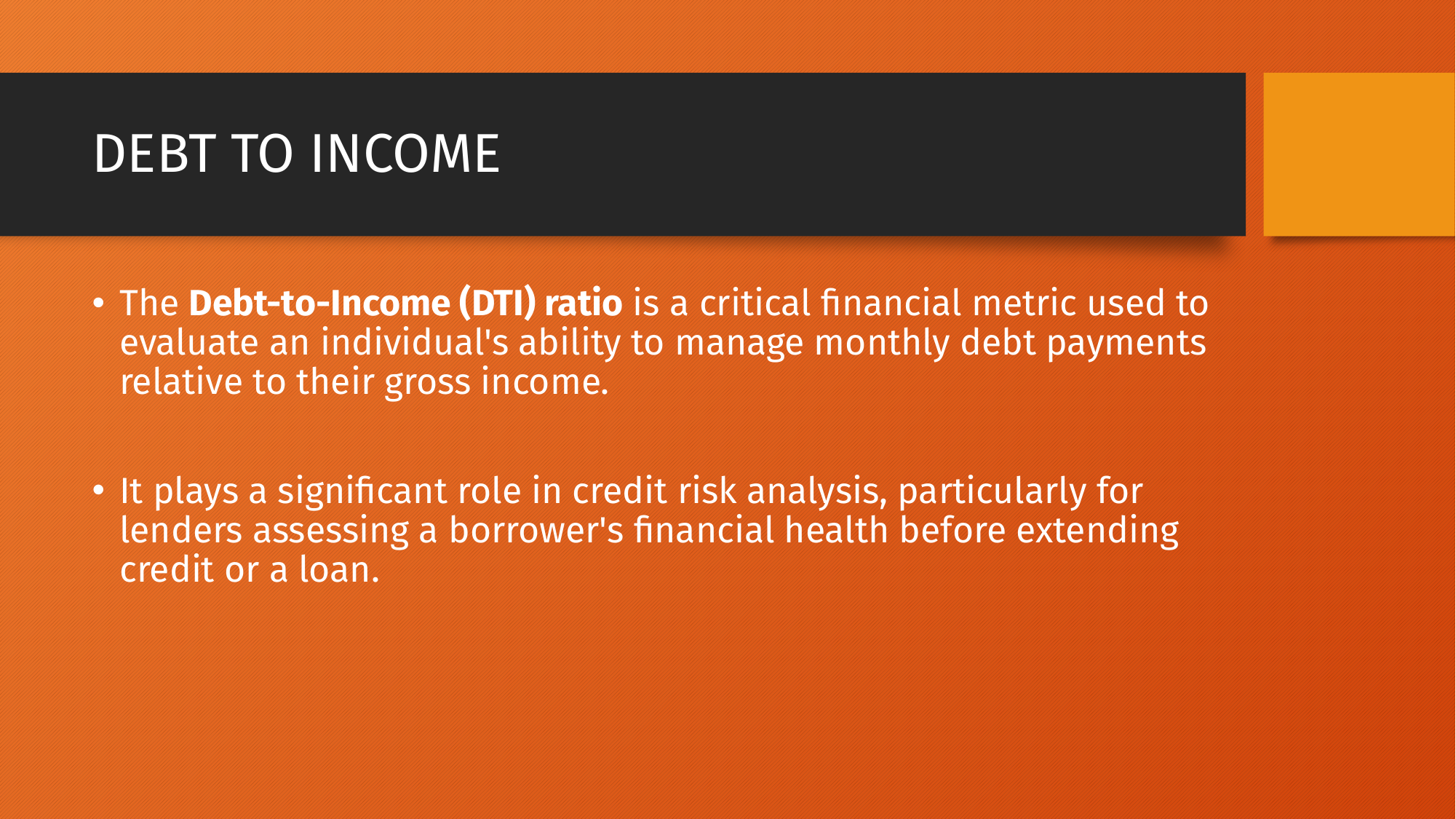

# DEBT TO INCOME
The Debt-to-Income (DTI) ratio is a critical financial metric used to evaluate an individual's ability to manage monthly debt payments relative to their gross income.

It plays a significant role in credit risk analysis, particularly for lenders assessing a borrower's financial health before extending credit or a loan.